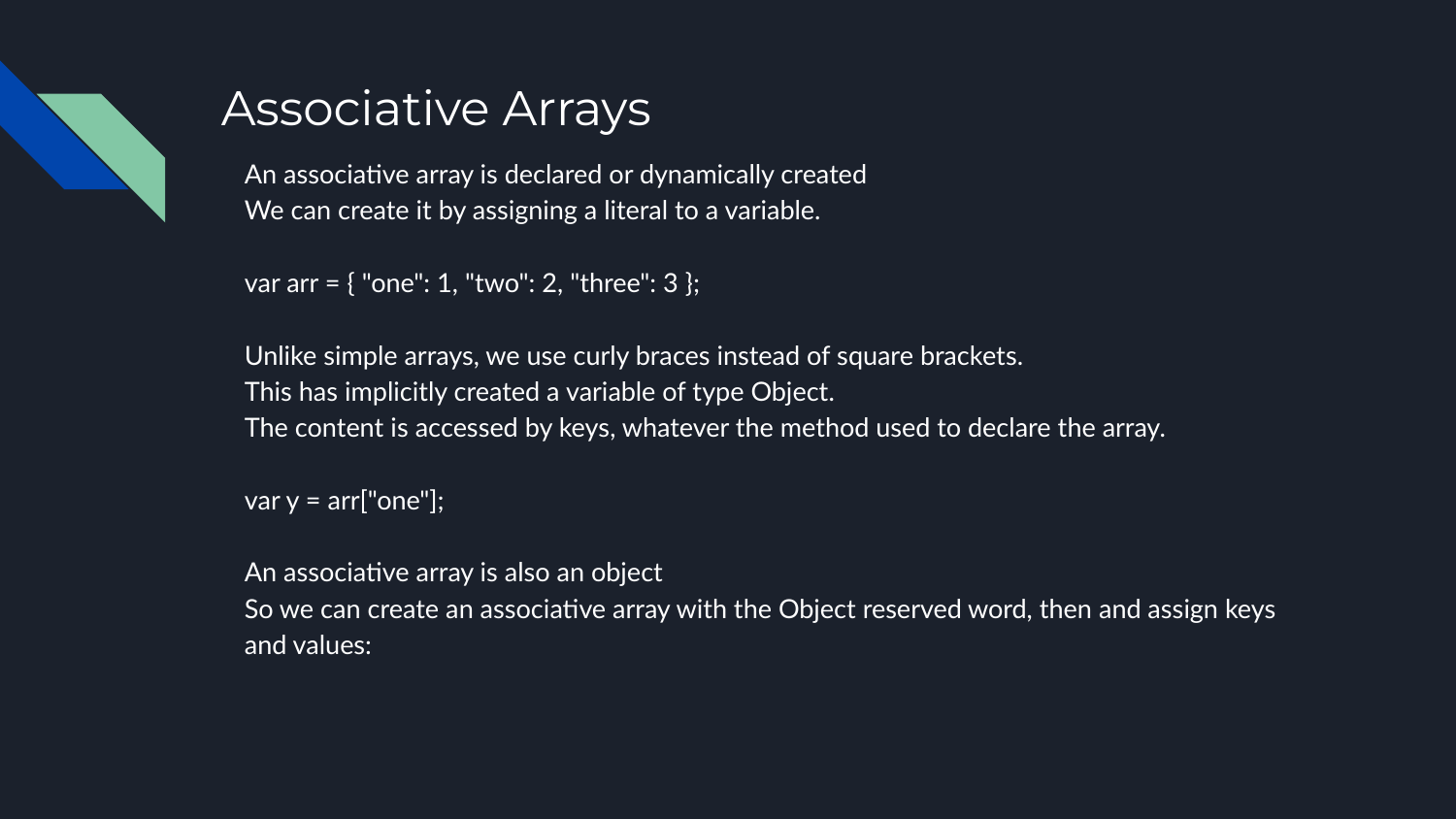

# Associative Arrays
An associative array is declared or dynamically created
We can create it by assigning a literal to a variable.

var arr = { "one": 1, "two": 2, "three": 3 };

Unlike simple arrays, we use curly braces instead of square brackets.
This has implicitly created a variable of type Object.
The content is accessed by keys, whatever the method used to declare the array.

var y = arr["one"];

An associative array is also an object
So we can create an associative array with the Object reserved word, then and assign keys and values: